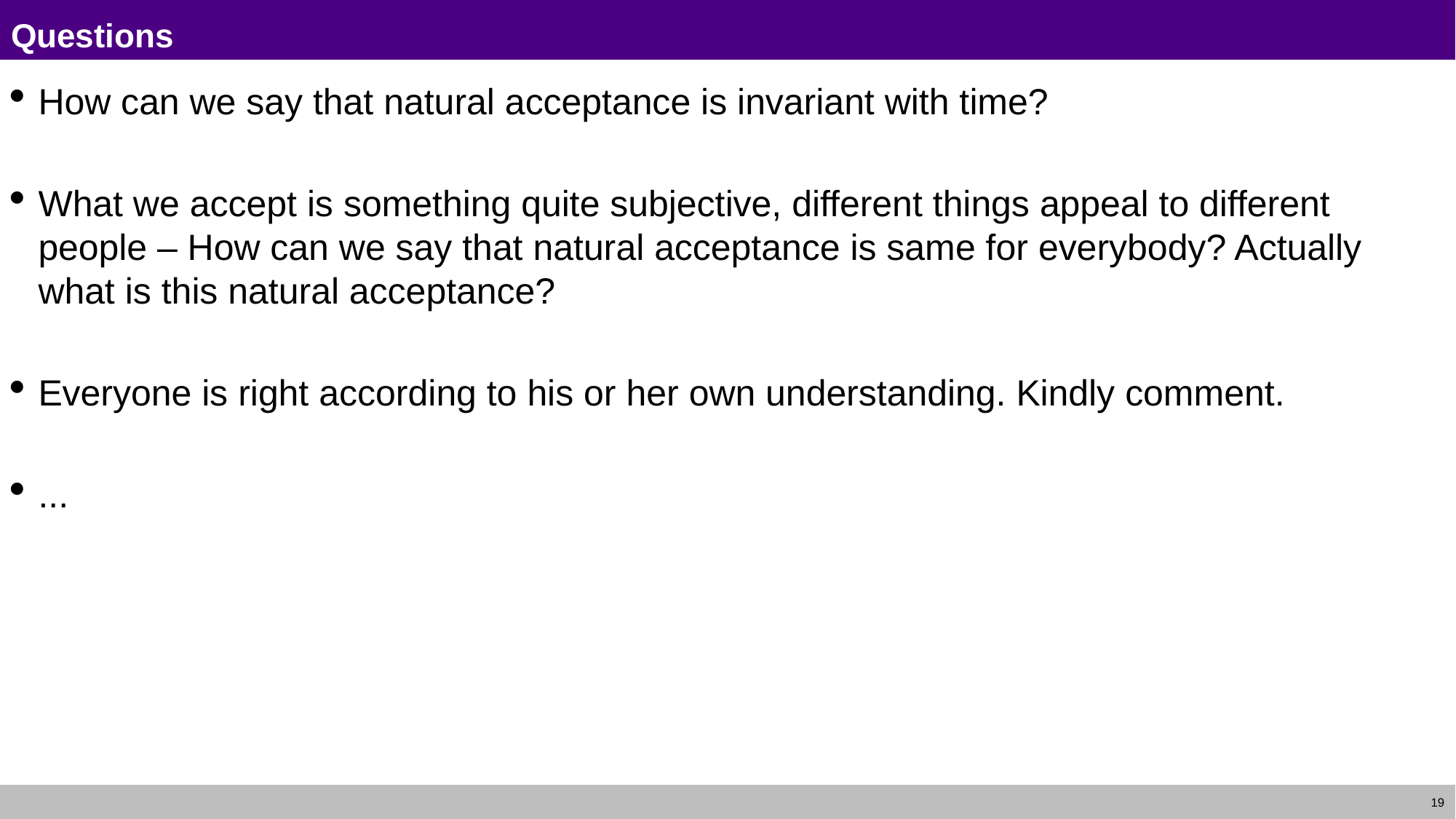

# Questions
How can we say that natural acceptance is invariant with time?

What we accept is something quite subjective, different things appeal to different people – How can we say that natural acceptance is same for everybody? Actually what is this natural acceptance?

Everyone is right according to his or her own understanding. Kindly comment.

...